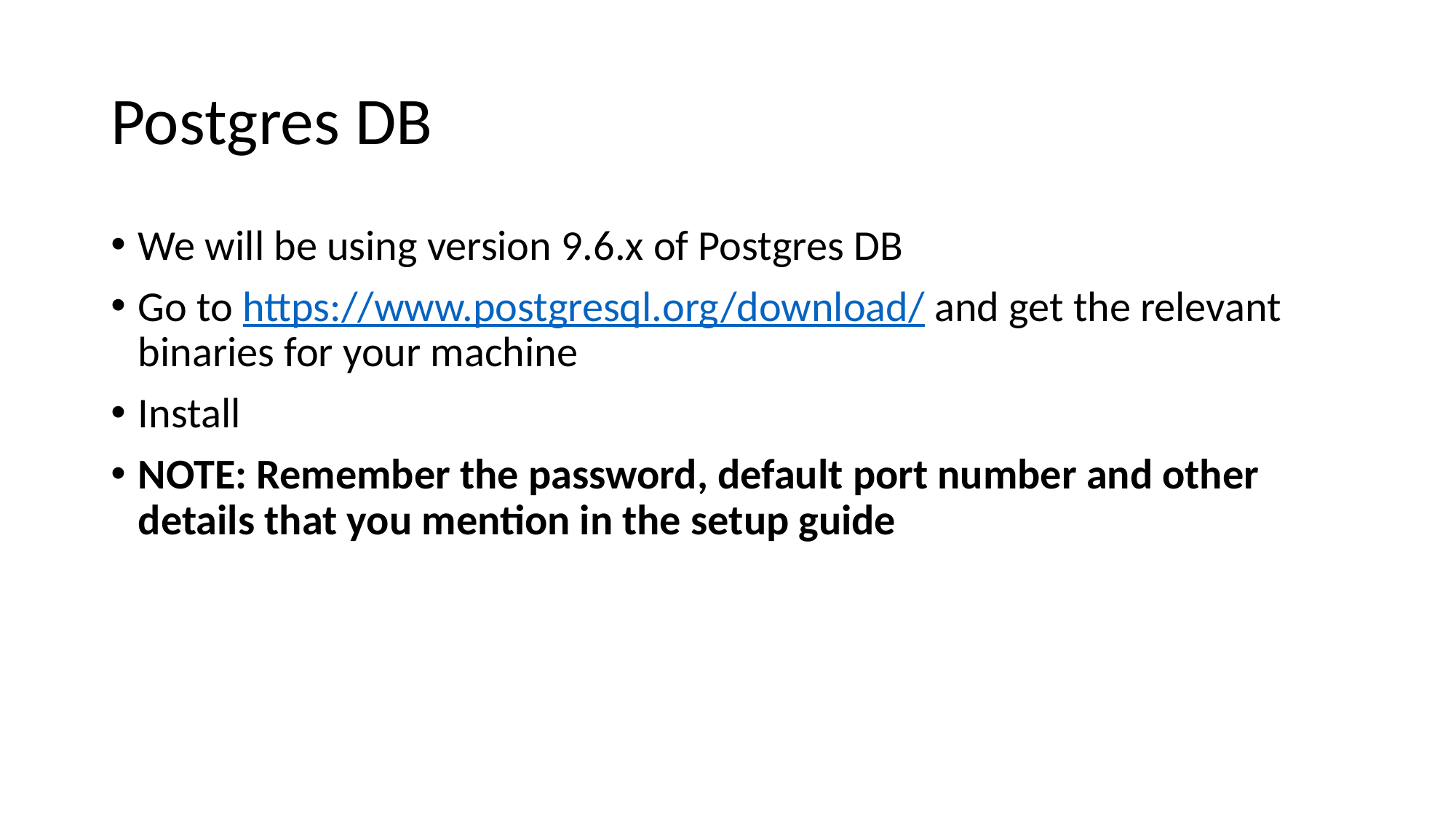

# Postgres DB
We will be using version 9.6.x of Postgres DB
Go to https://www.postgresql.org/download/ and get the relevant binaries for your machine
Install
NOTE: Remember the password, default port number and other details that you mention in the setup guide